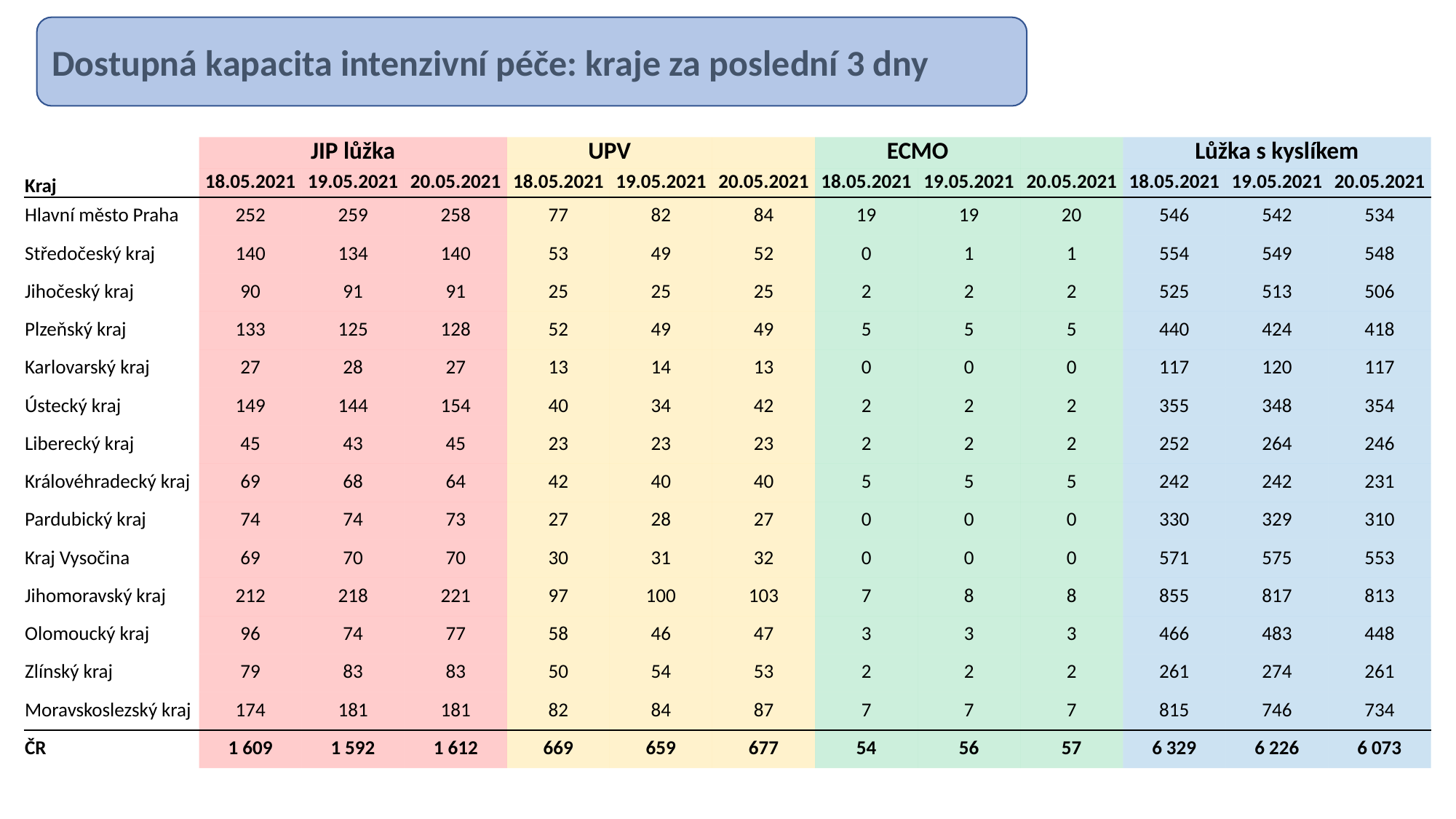

Dostupná kapacita intenzivní péče: kraje za poslední 3 dny
|  | JIP lůžka |  |  | UPV |  |  | ECMO |  |  | Lůžka s kyslíkem |  |  |
| --- | --- | --- | --- | --- | --- | --- | --- | --- | --- | --- | --- | --- |
| Kraj | 18.05.2021 | 19.05.2021 | 20.05.2021 | 18.05.2021 | 19.05.2021 | 20.05.2021 | 18.05.2021 | 19.05.2021 | 20.05.2021 | 18.05.2021 | 19.05.2021 | 20.05.2021 |
| Hlavní město Praha | 252 | 259 | 258 | 77 | 82 | 84 | 19 | 19 | 20 | 546 | 542 | 534 |
| Středočeský kraj | 140 | 134 | 140 | 53 | 49 | 52 | 0 | 1 | 1 | 554 | 549 | 548 |
| Jihočeský kraj | 90 | 91 | 91 | 25 | 25 | 25 | 2 | 2 | 2 | 525 | 513 | 506 |
| Plzeňský kraj | 133 | 125 | 128 | 52 | 49 | 49 | 5 | 5 | 5 | 440 | 424 | 418 |
| Karlovarský kraj | 27 | 28 | 27 | 13 | 14 | 13 | 0 | 0 | 0 | 117 | 120 | 117 |
| Ústecký kraj | 149 | 144 | 154 | 40 | 34 | 42 | 2 | 2 | 2 | 355 | 348 | 354 |
| Liberecký kraj | 45 | 43 | 45 | 23 | 23 | 23 | 2 | 2 | 2 | 252 | 264 | 246 |
| Královéhradecký kraj | 69 | 68 | 64 | 42 | 40 | 40 | 5 | 5 | 5 | 242 | 242 | 231 |
| Pardubický kraj | 74 | 74 | 73 | 27 | 28 | 27 | 0 | 0 | 0 | 330 | 329 | 310 |
| Kraj Vysočina | 69 | 70 | 70 | 30 | 31 | 32 | 0 | 0 | 0 | 571 | 575 | 553 |
| Jihomoravský kraj | 212 | 218 | 221 | 97 | 100 | 103 | 7 | 8 | 8 | 855 | 817 | 813 |
| Olomoucký kraj | 96 | 74 | 77 | 58 | 46 | 47 | 3 | 3 | 3 | 466 | 483 | 448 |
| Zlínský kraj | 79 | 83 | 83 | 50 | 54 | 53 | 2 | 2 | 2 | 261 | 274 | 261 |
| Moravskoslezský kraj | 174 | 181 | 181 | 82 | 84 | 87 | 7 | 7 | 7 | 815 | 746 | 734 |
| ČR | 1 609 | 1 592 | 1 612 | 669 | 659 | 677 | 54 | 56 | 57 | 6 329 | 6 226 | 6 073 |